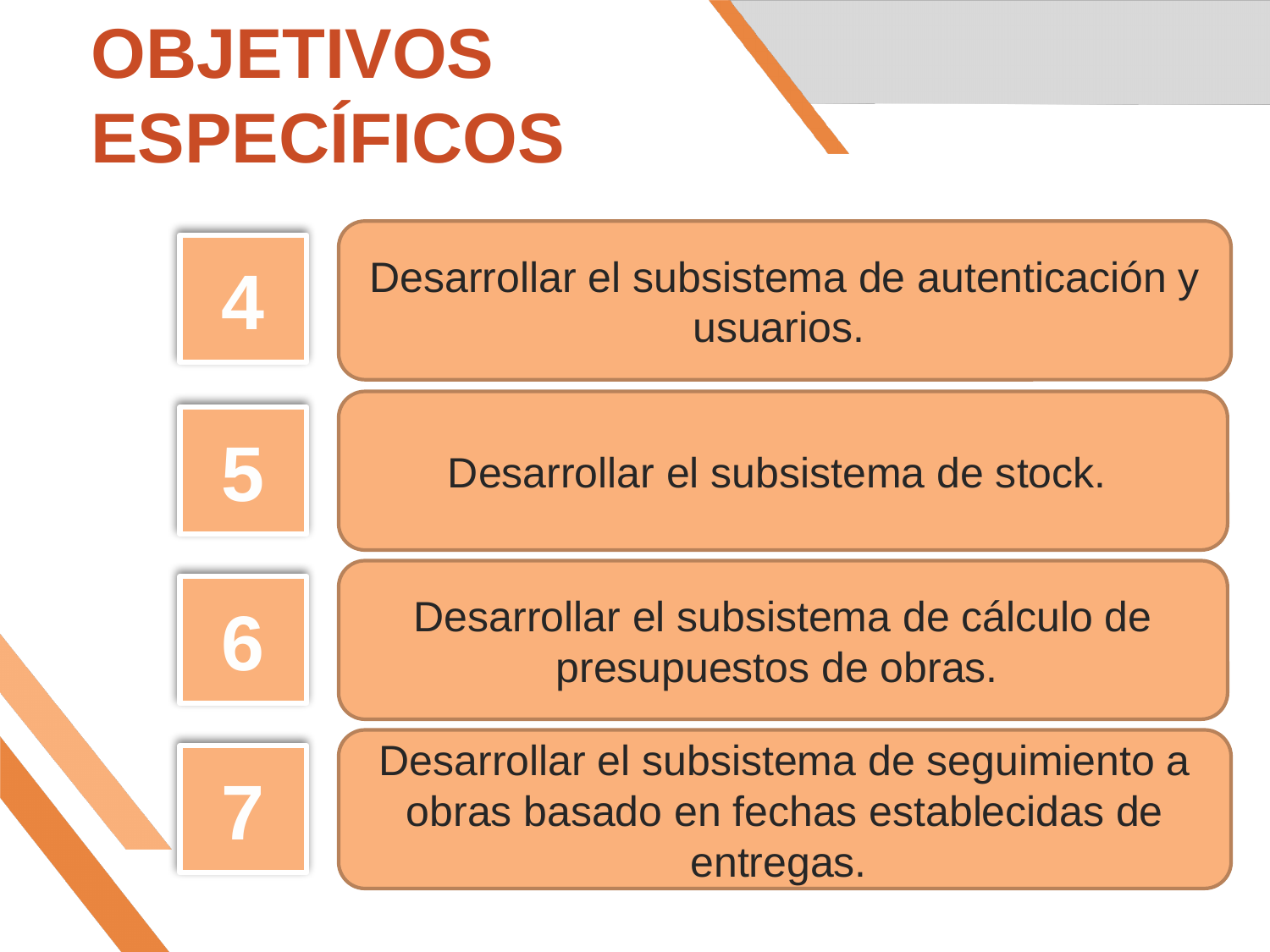

# OBJETIVOS ESPECÍFICOS
Desarrollar el subsistema de autenticación y usuarios.
4
Desarrollar el subsistema de stock.
5
Desarrollar el subsistema de cálculo de presupuestos de obras.
6
Desarrollar el subsistema de seguimiento a obras basado en fechas establecidas de entregas.
7